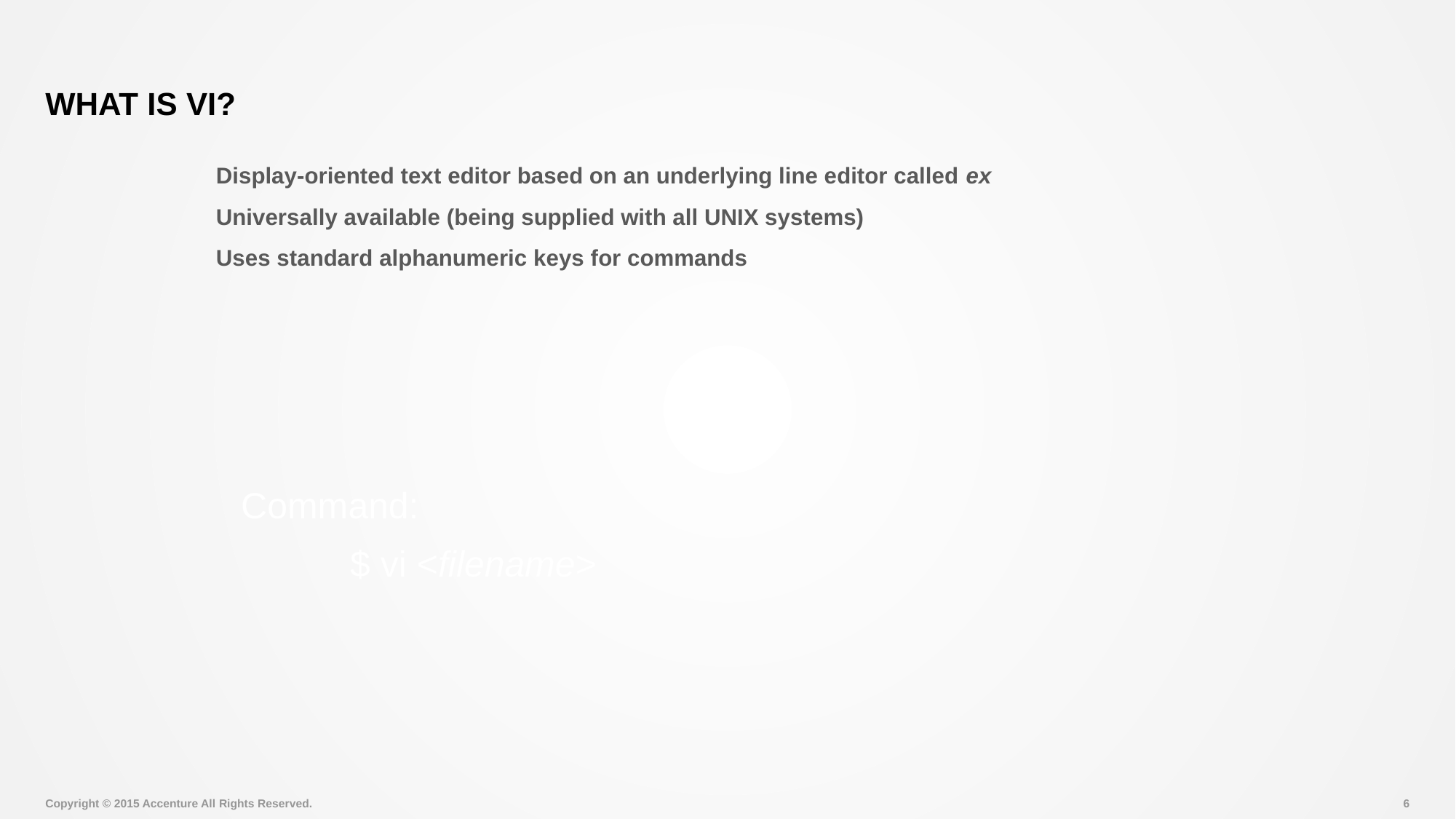

# WHAT IS VI?
Display-oriented text editor based on an underlying line editor called ex
Universally available (being supplied with all UNIX systems)
Uses standard alphanumeric keys for commands
Command:
	$ vi <filename>
Copyright © 2015 Accenture All Rights Reserved.
6